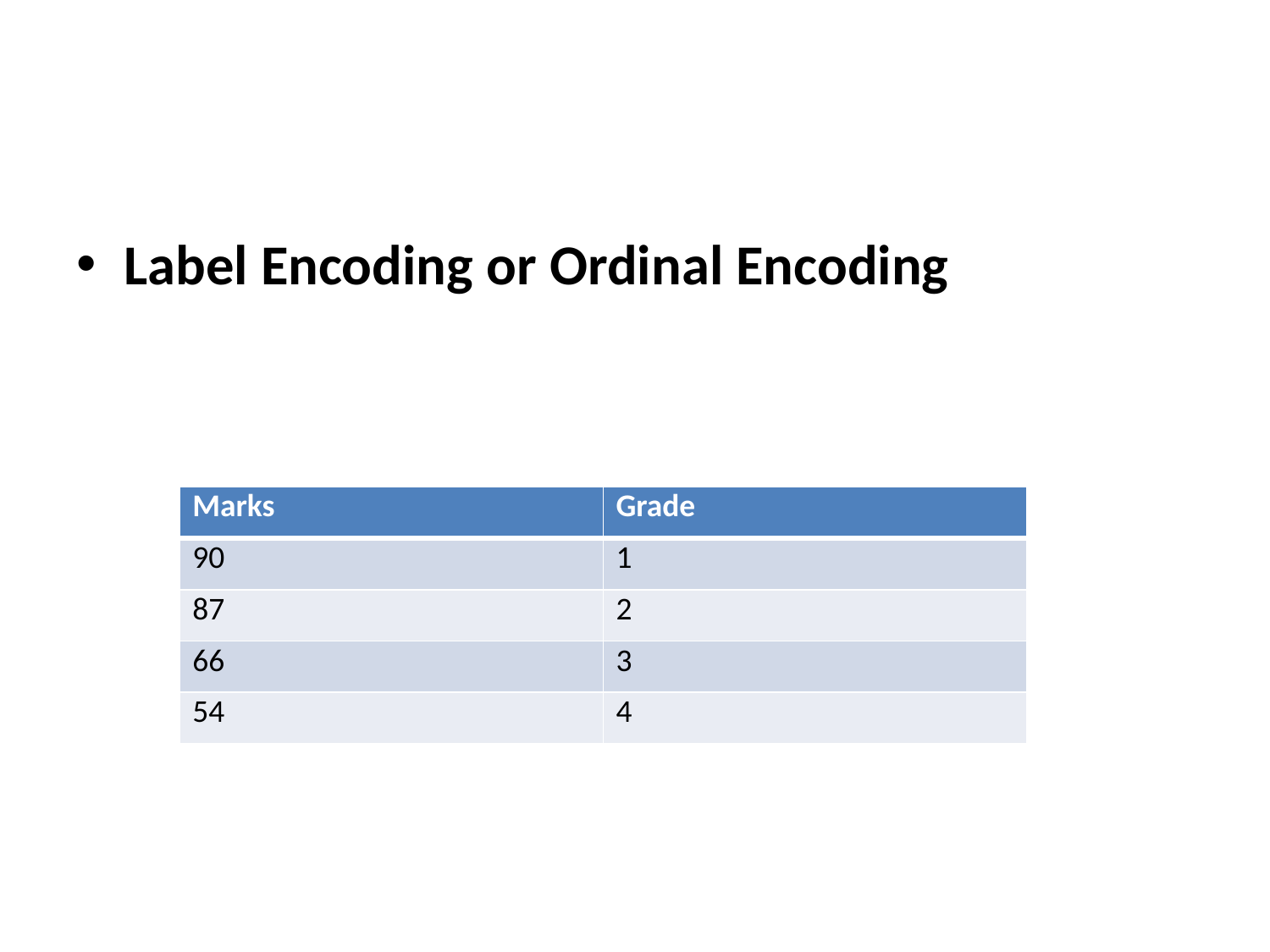

#
Label Encoding or Ordinal Encoding

| Marks | Grade |
| --- | --- |
| 90 | 1 |
| 87 | 2 |
| 66 | 3 |
| 54 | 4 |